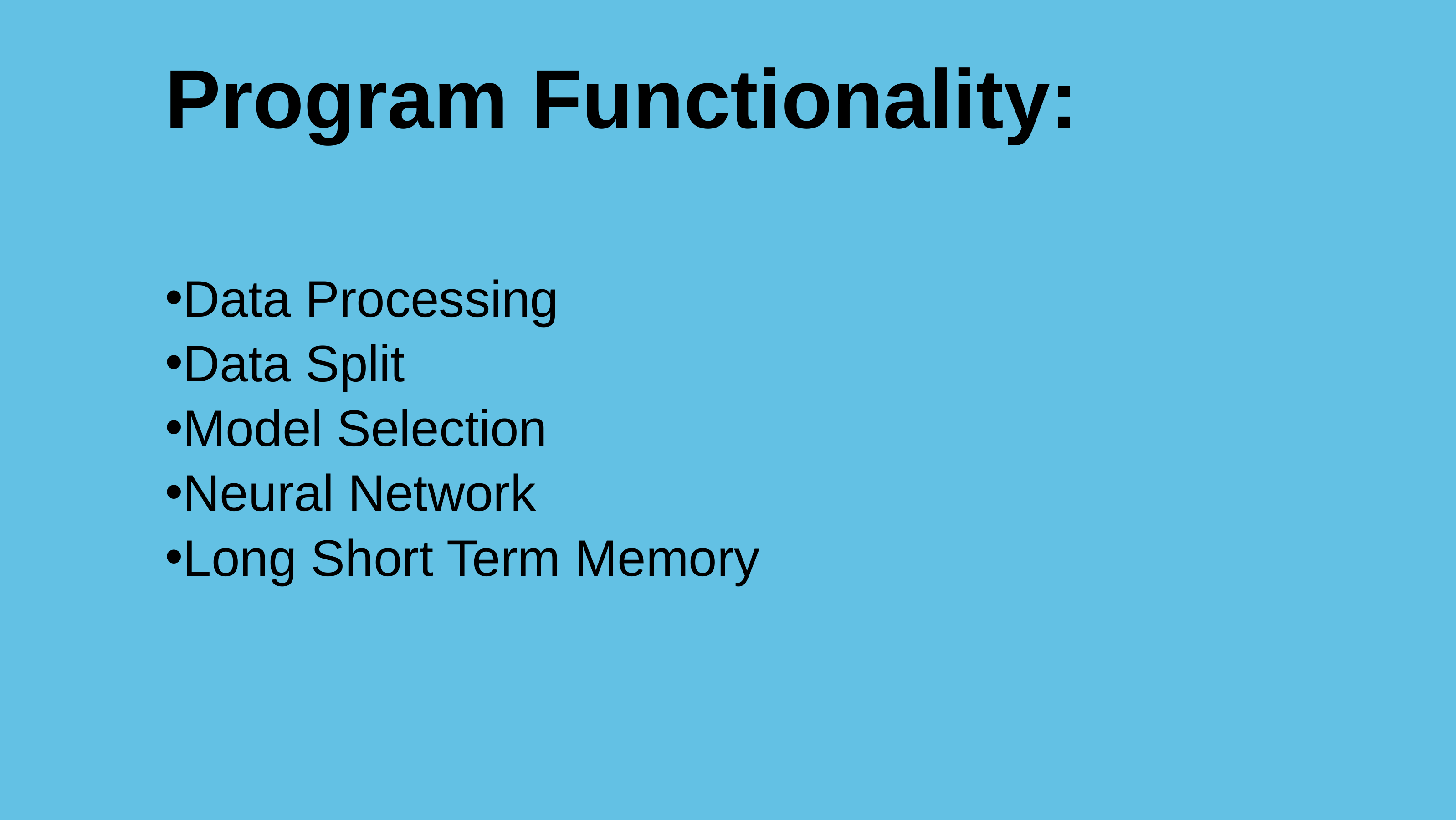

# Program Functionality:
Data Processing
Data Split
Model Selection
Neural Network
Long Short Term Memory